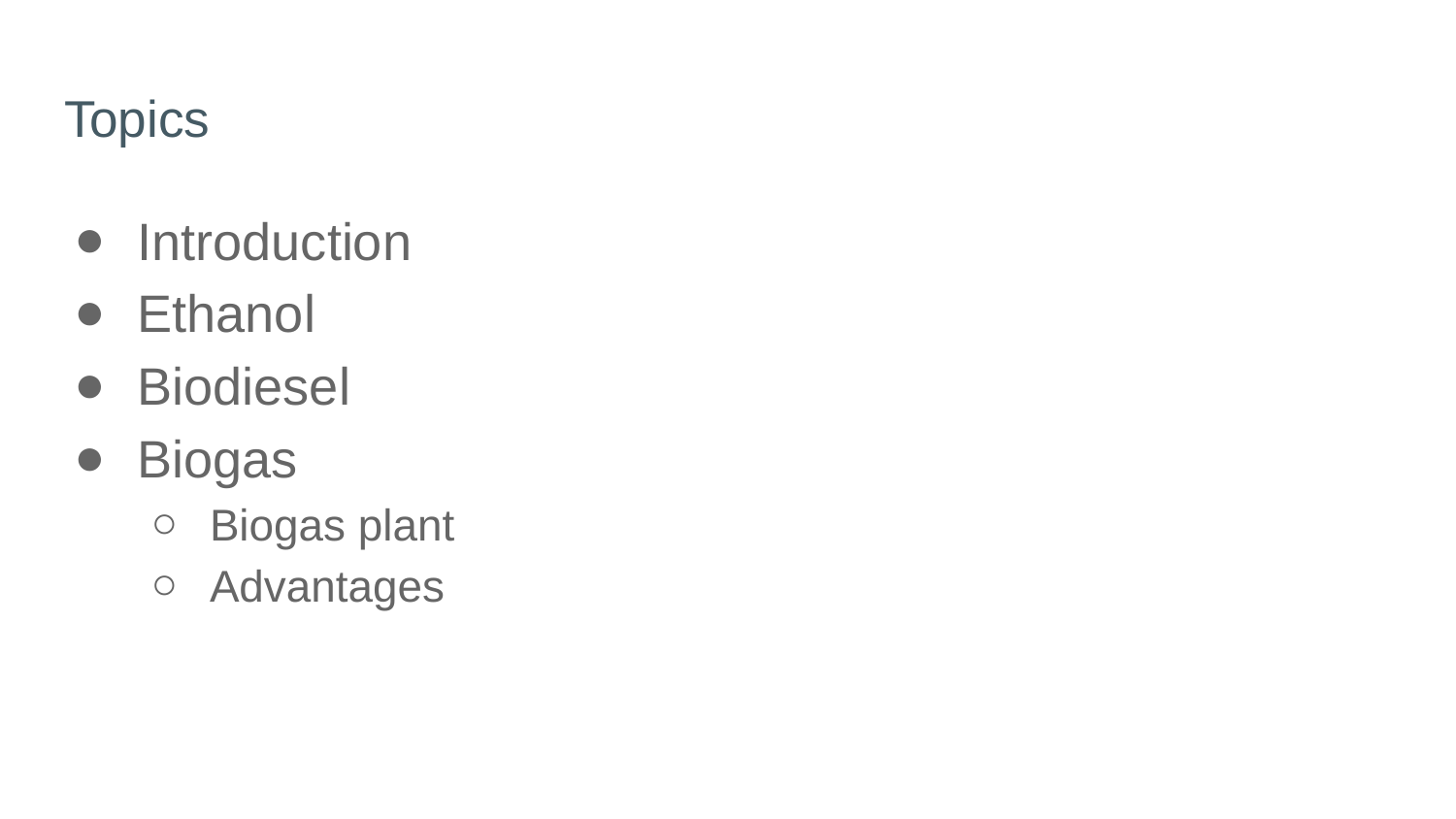

# Topics
Introduction
Ethanol
Biodiesel
Biogas
Biogas plant
Advantages